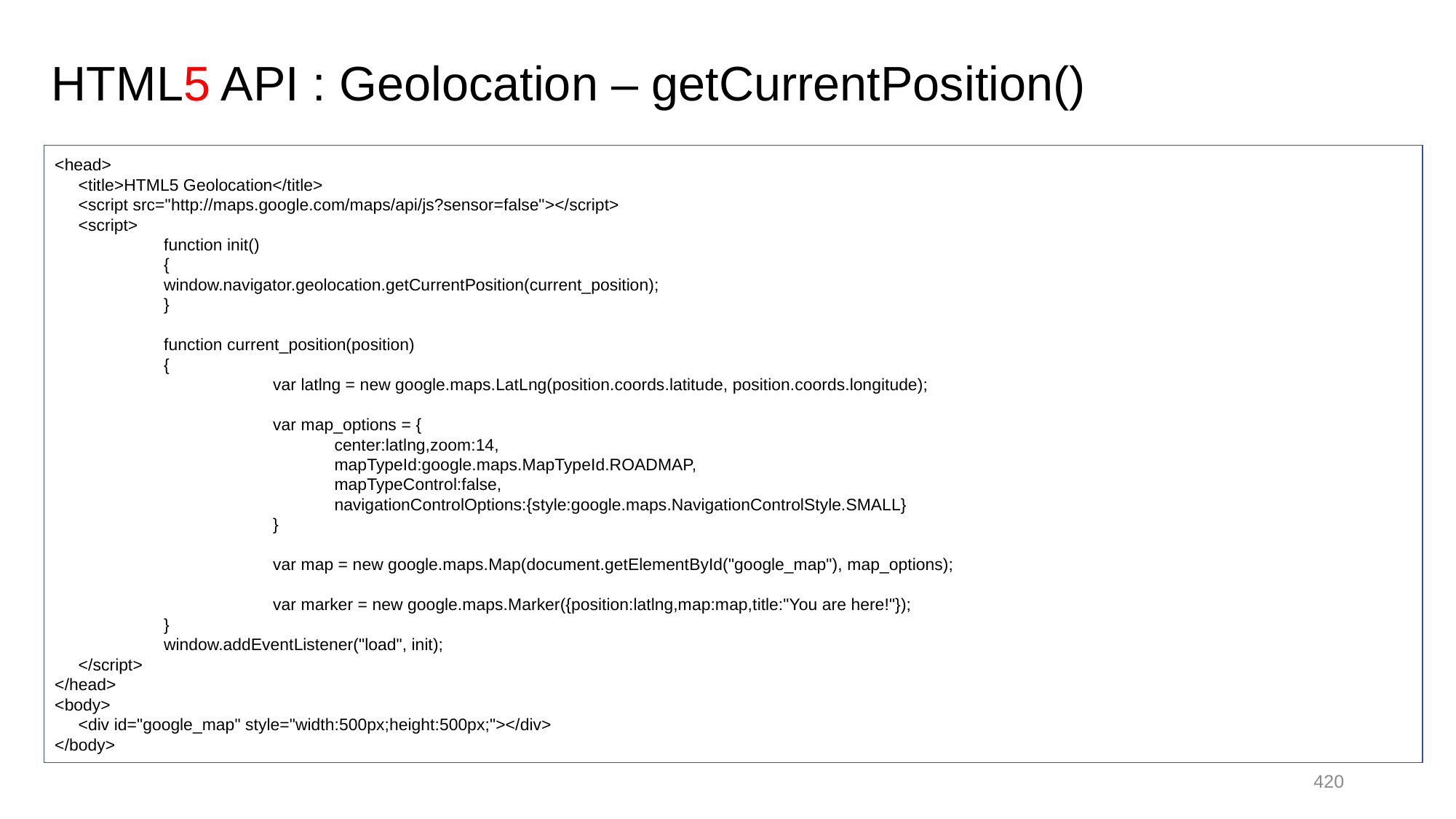

# HTML5 API : Geolocation – getCurrentPosition()
<head>
     <title>HTML5 Geolocation</title>
     <script src="http://maps.google.com/maps/api/js?sensor=false"></script>
     <script>
     	function init()
     	{
         	window.navigator.geolocation.getCurrentPosition(current_position);
     	}

     	function current_position(position)
     	{
         		var latlng = new google.maps.LatLng(position.coords.latitude, position.coords.longitude);

         		var map_options = {
		             center:latlng,zoom:14,
		             mapTypeId:google.maps.MapTypeId.ROADMAP,
		             mapTypeControl:false,
		             navigationControlOptions:{style:google.maps.NavigationControlStyle.SMALL}
     		}

		var map = new google.maps.Map(document.getElementById("google_map"), map_options);

		var marker = new google.maps.Marker({position:latlng,map:map,title:"You are here!"});
     	}
          	window.addEventListener("load", init);
     </script>
</head>
<body>
     <div id="google_map" style="width:500px;height:500px;"></div>
</body>
420